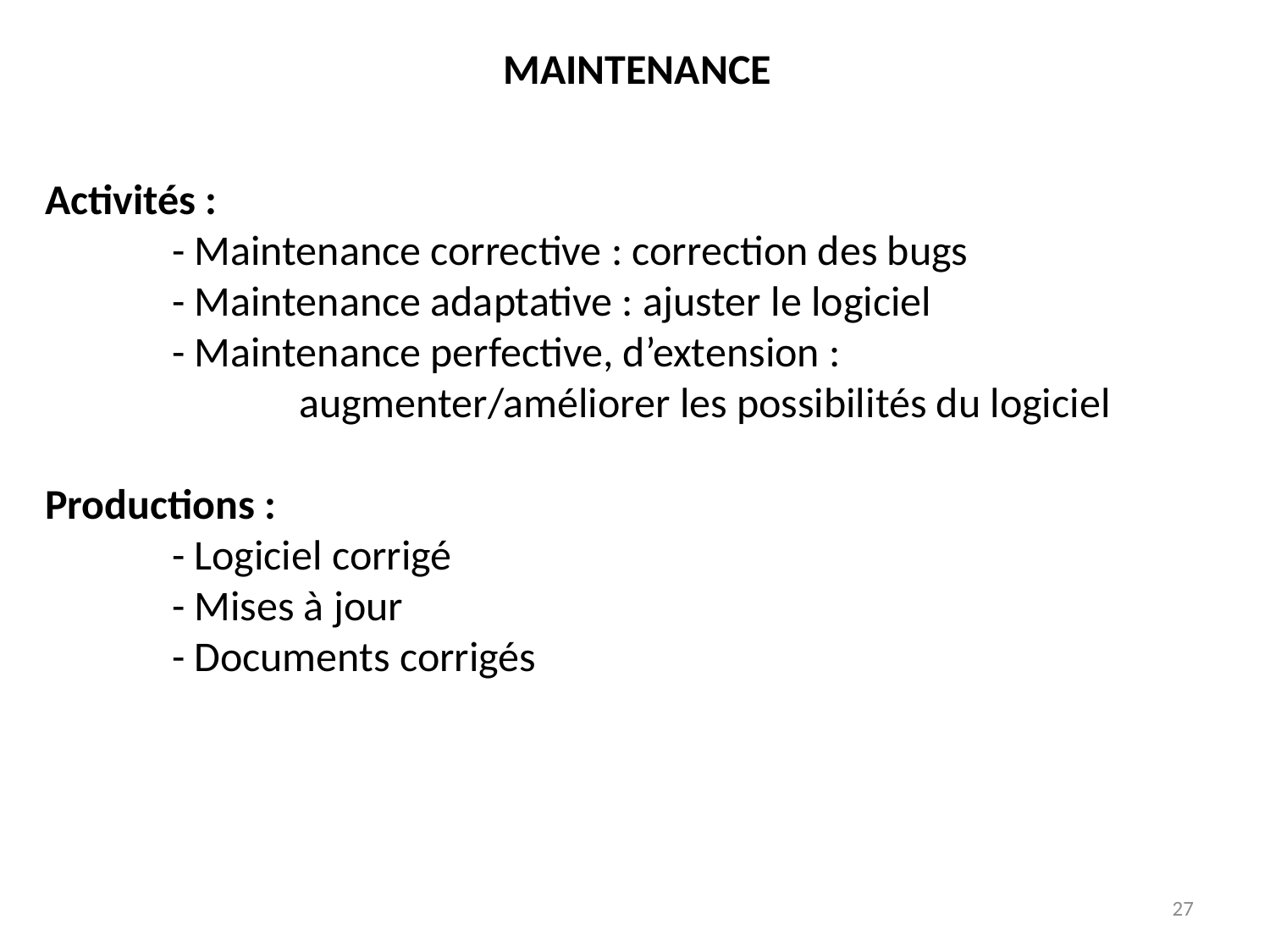

MAINTENANCE
Activités :
	- Maintenance corrective : correction des bugs
	- Maintenance adaptative : ajuster le logiciel
	- Maintenance perfective, d’extension :
		augmenter/améliorer les possibilités du logiciel

Productions :
	- Logiciel corrigé
	- Mises à jour
	- Documents corrigés

27